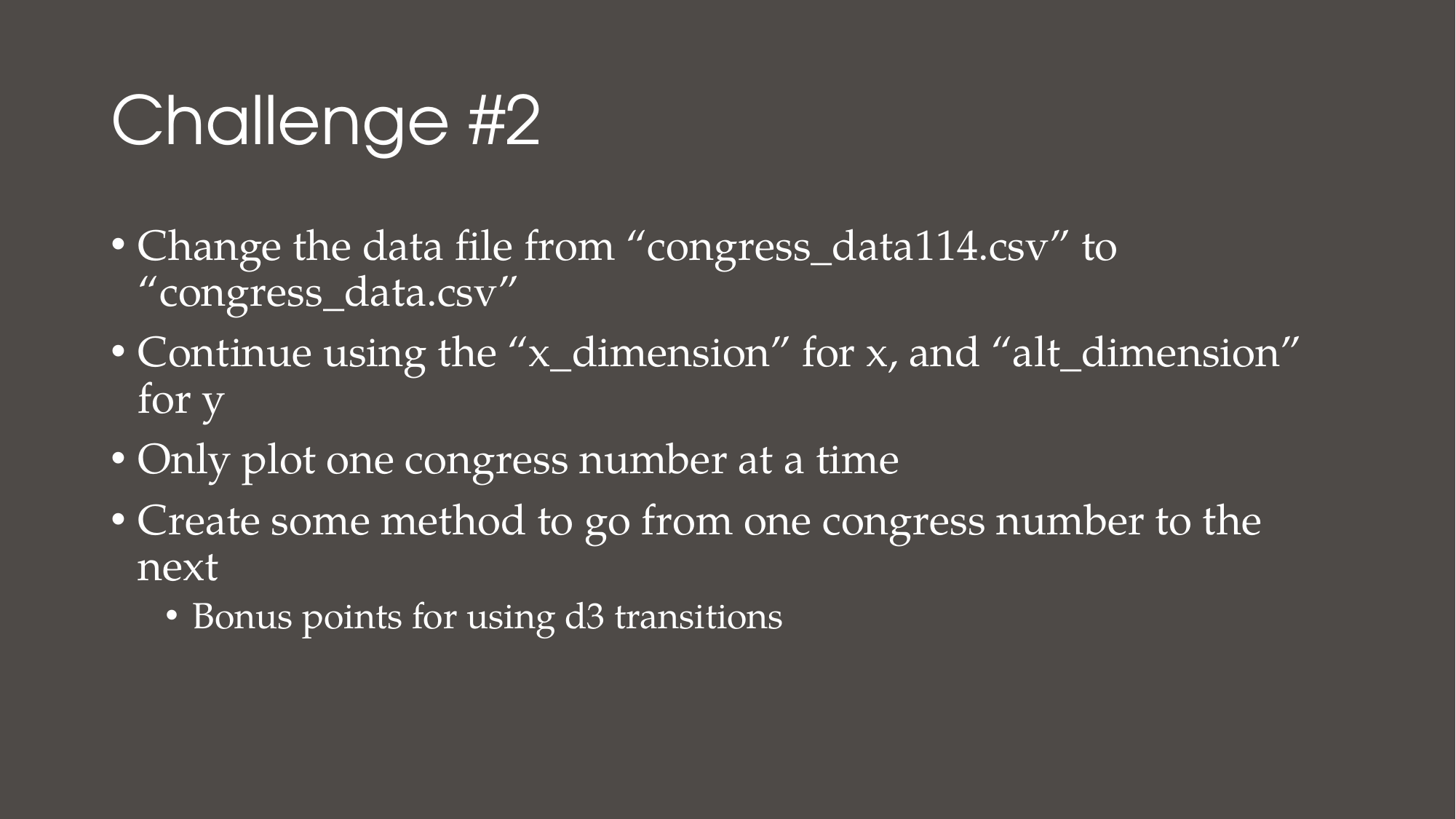

# Challenge #2
Change the data file from “congress_data114.csv” to “congress_data.csv”
Continue using the “x_dimension” for x, and “alt_dimension” for y
Only plot one congress number at a time
Create some method to go from one congress number to the next
Bonus points for using d3 transitions